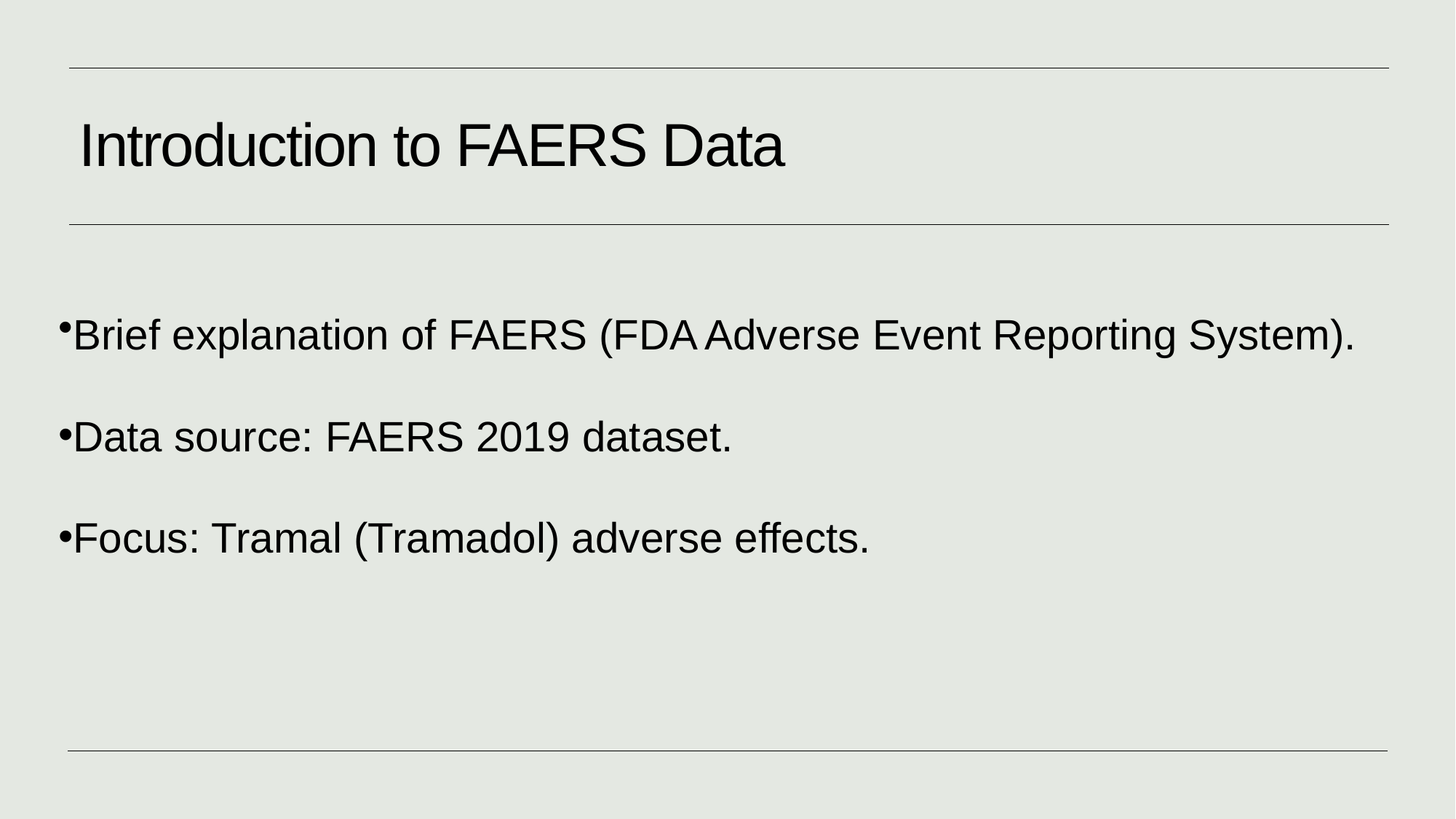

# Introduction to FAERS Data

Brief explanation of FAERS (FDA Adverse Event Reporting System).

Data source: FAERS 2019 dataset.

Focus: Tramal (Tramadol) adverse effects.